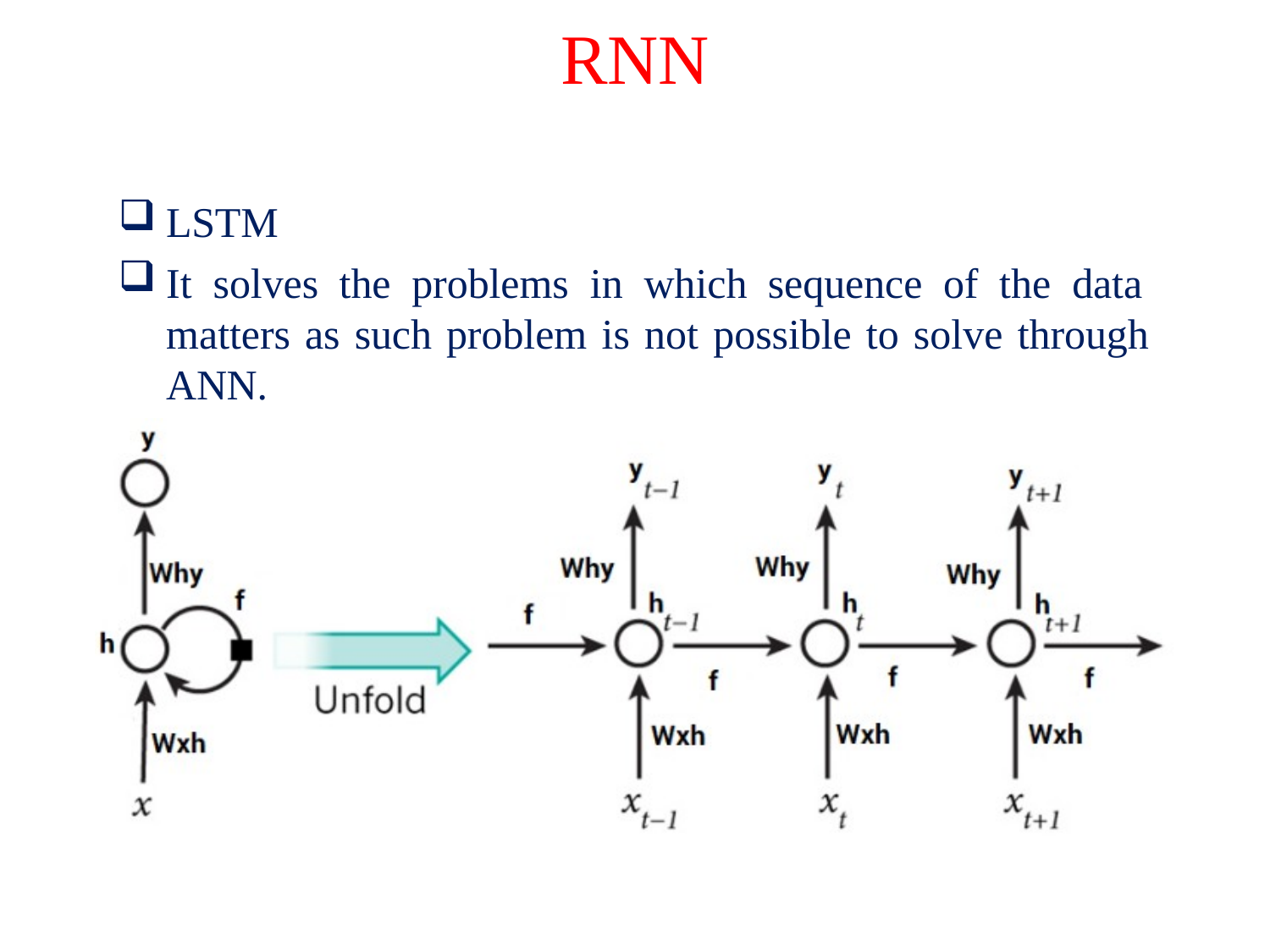

# RNN
LSTM
It solves the problems in which sequence of the data  matters as such problem is not possible to solve through  ANN.